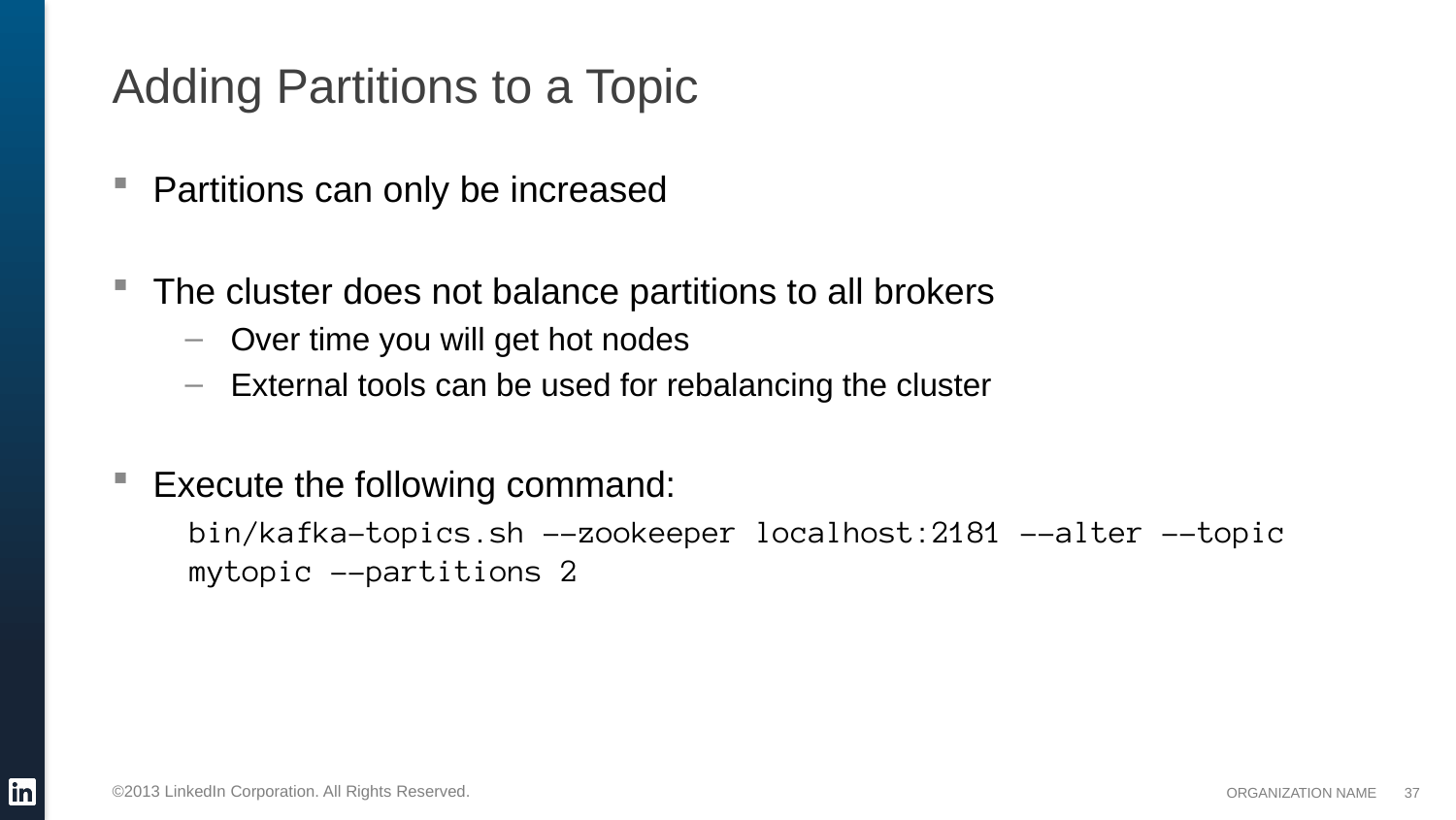

# Adding Partitions to a Topic
Partitions can only be increased

The cluster does not balance partitions to all brokers
Over time you will get hot nodes
External tools can be used for rebalancing the cluster

Execute the following command:
bin/kafka-topics.sh --zookeeper localhost:2181 --alter --topic mytopic --partitions 2

37